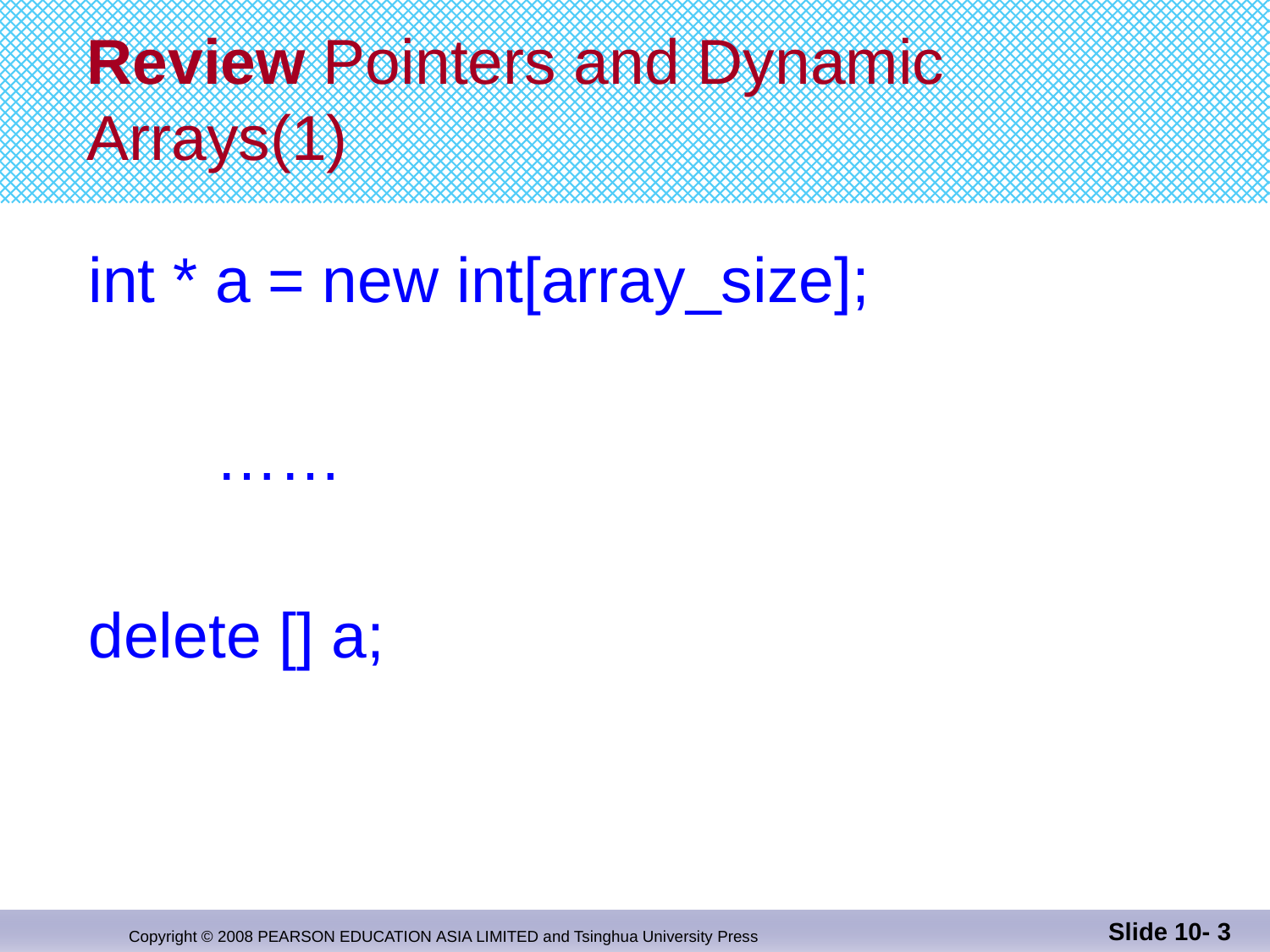

# Review Pointers and Dynamic Arrays(1)
int * a = new int[array_size];

	……

delete [] a;
Slide 10- 3